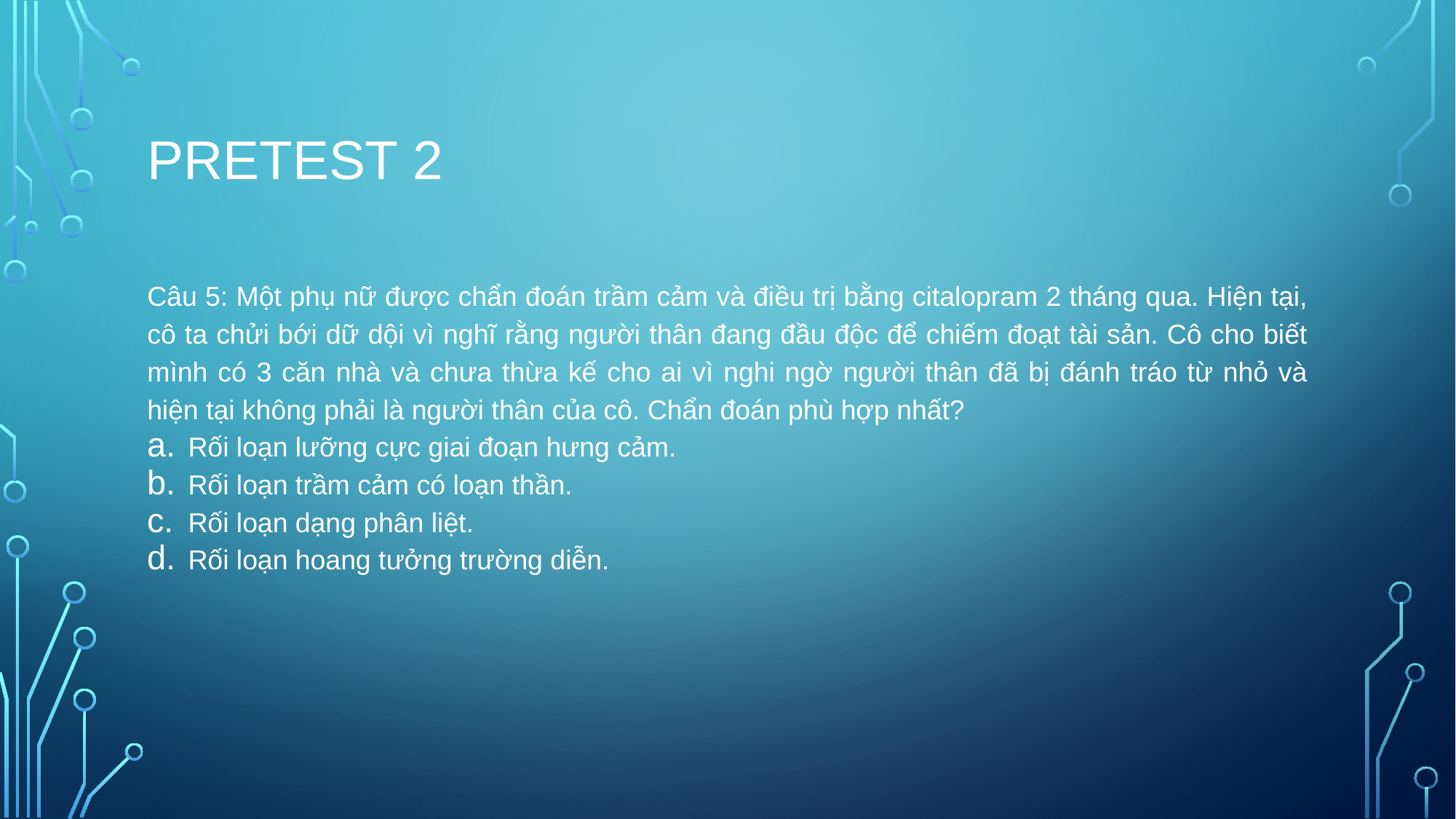

# Pretest 2
Câu 5: Một phụ nữ được chẩn đoán trầm cảm và điều trị bằng citalopram 2 tháng qua. Hiện tại, cô ta chửi bới dữ dội vì nghĩ rằng người thân đang đầu độc để chiếm đoạt tài sản. Cô cho biết mình có 3 căn nhà và chưa thừa kế cho ai vì nghi ngờ người thân đã bị đánh tráo từ nhỏ và hiện tại không phải là người thân của cô. Chẩn đoán phù hợp nhất?
Rối loạn lưỡng cực giai đoạn hưng cảm.
Rối loạn trầm cảm có loạn thần.
Rối loạn dạng phân liệt.
Rối loạn hoang tưởng trường diễn.